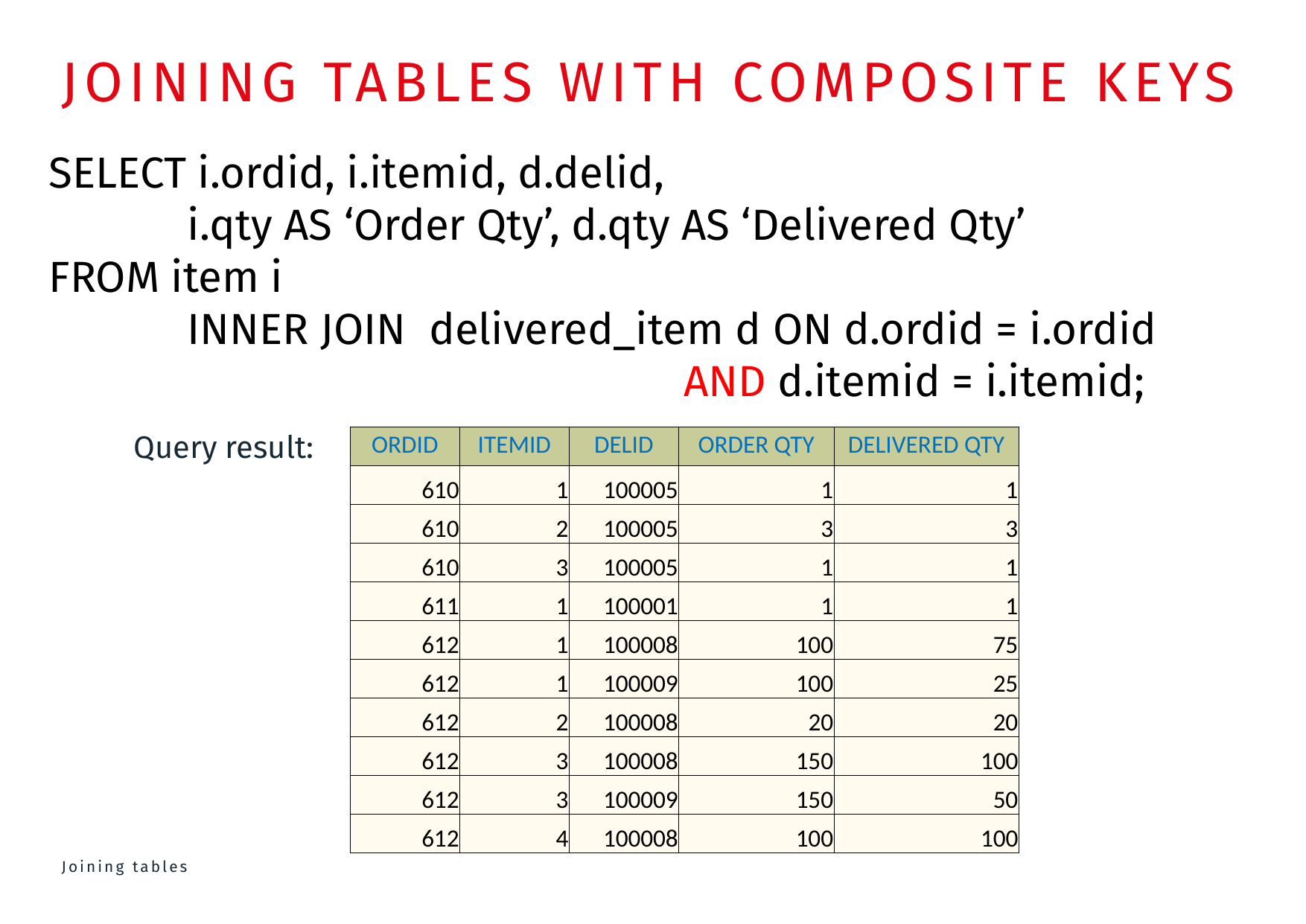

# Joining tables with composite keys
SELECT i.ordid, i.itemid, d.delid,
            i.qty AS ‘Order Qty’, d.qty AS ‘Delivered Qty’
FROM item i
            INNER JOIN  delivered_item d ON d.ordid = i.ordid
                                                       AND d.itemid = i.itemid;
| ORDID | ITEMID | DELID | ORDER QTY | DELIVERED QTY |
| --- | --- | --- | --- | --- |
| 610 | 1 | 100005 | 1 | 1 |
| 610 | 2 | 100005 | 3 | 3 |
| 610 | 3 | 100005 | 1 | 1 |
| 611 | 1 | 100001 | 1 | 1 |
| 612 | 1 | 100008 | 100 | 75 |
| 612 | 1 | 100009 | 100 | 25 |
| 612 | 2 | 100008 | 20 | 20 |
| 612 | 3 | 100008 | 150 | 100 |
| 612 | 3 | 100009 | 150 | 50 |
| 612 | 4 | 100008 | 100 | 100 |
Query result:
Joining tables